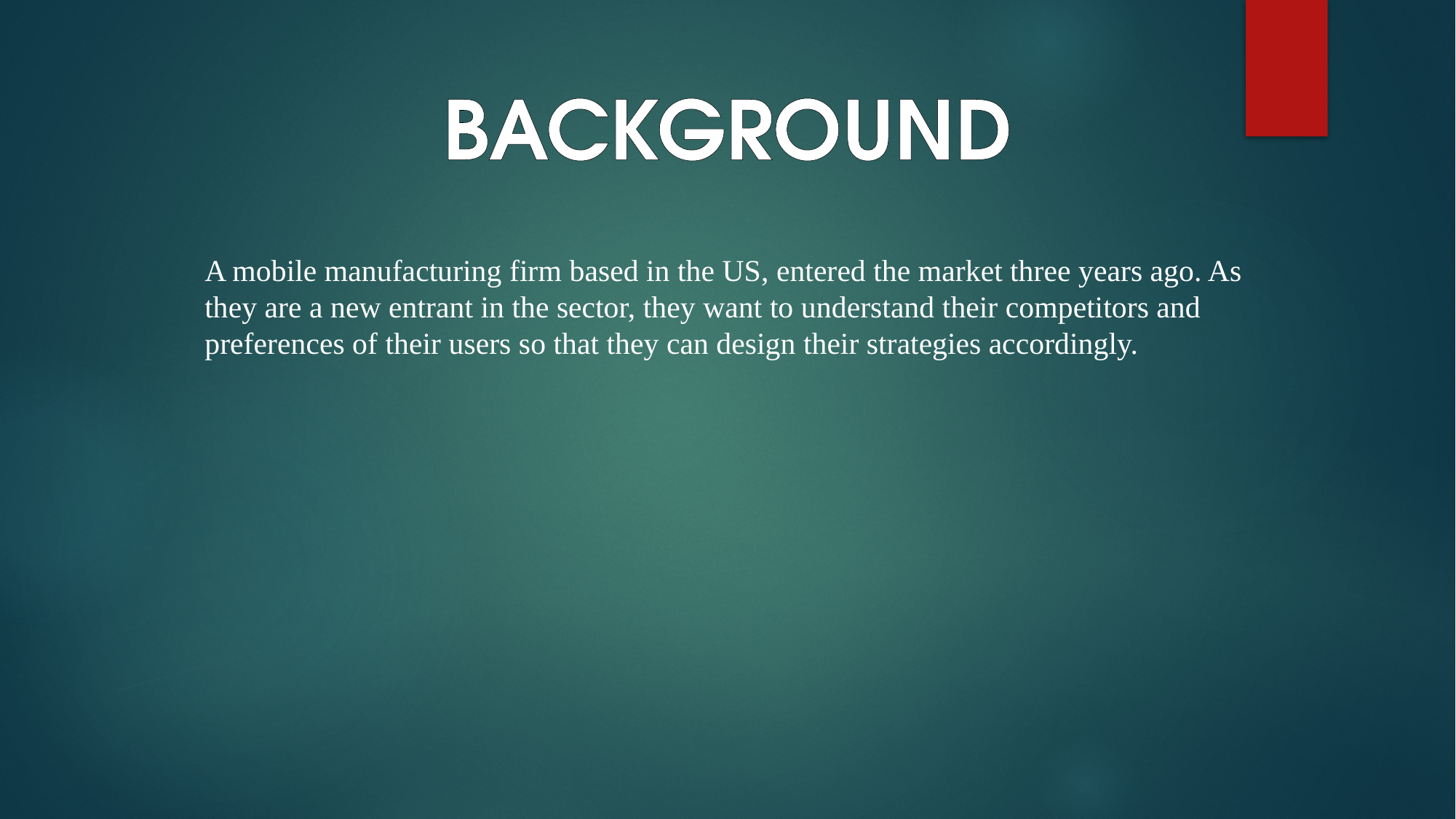

BACKGROUND
A mobile manufacturing firm based in the US, entered the market three years ago. As they are a new entrant in the sector, they want to understand their competitors and preferences of their users so that they can design their strategies accordingly.